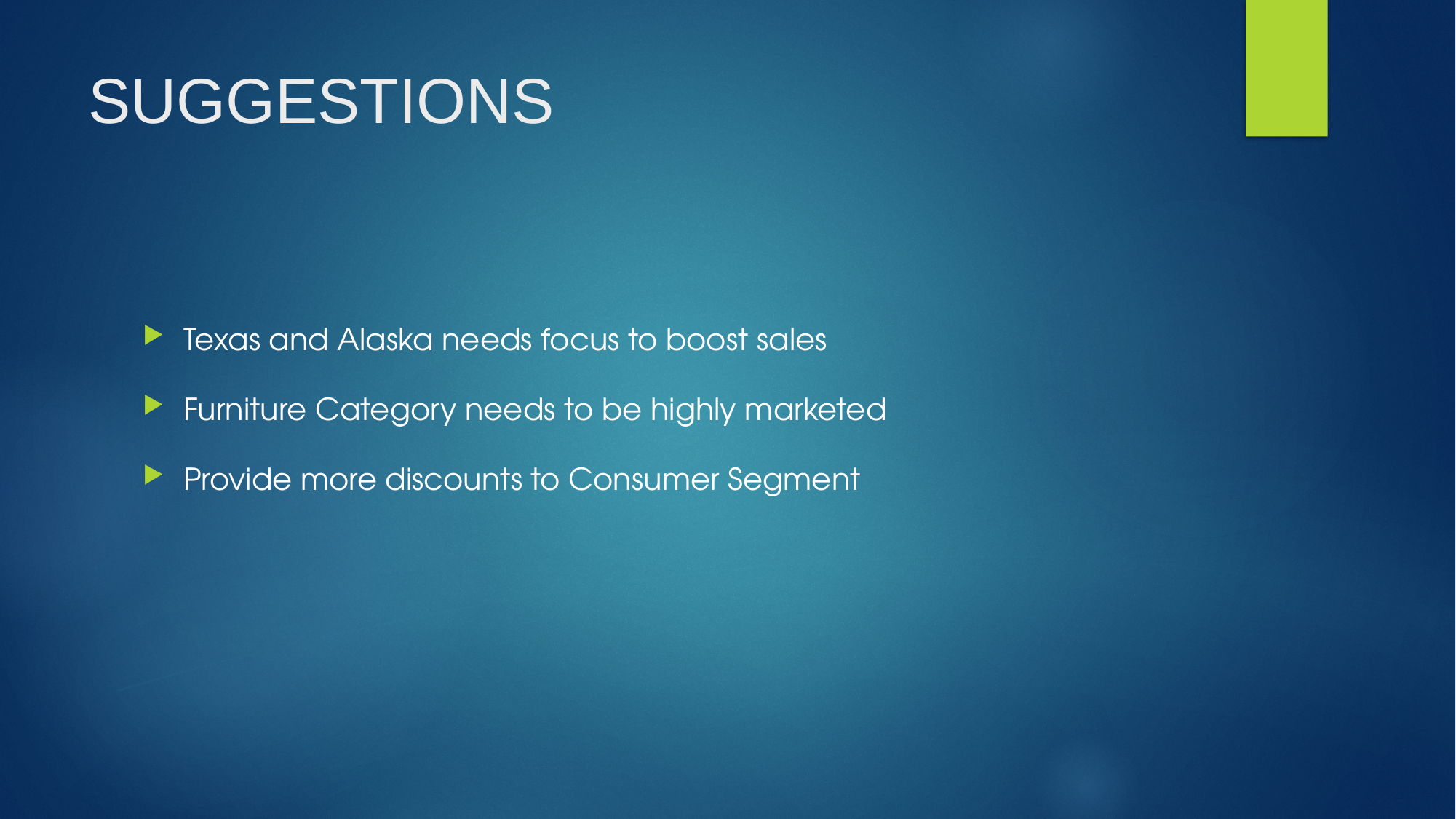

# SUGGESTIONS

Texas and Alaska needs focus to boost sales
Furniture Category needs to be highly marketed
Provide more discounts to Consumer Segment